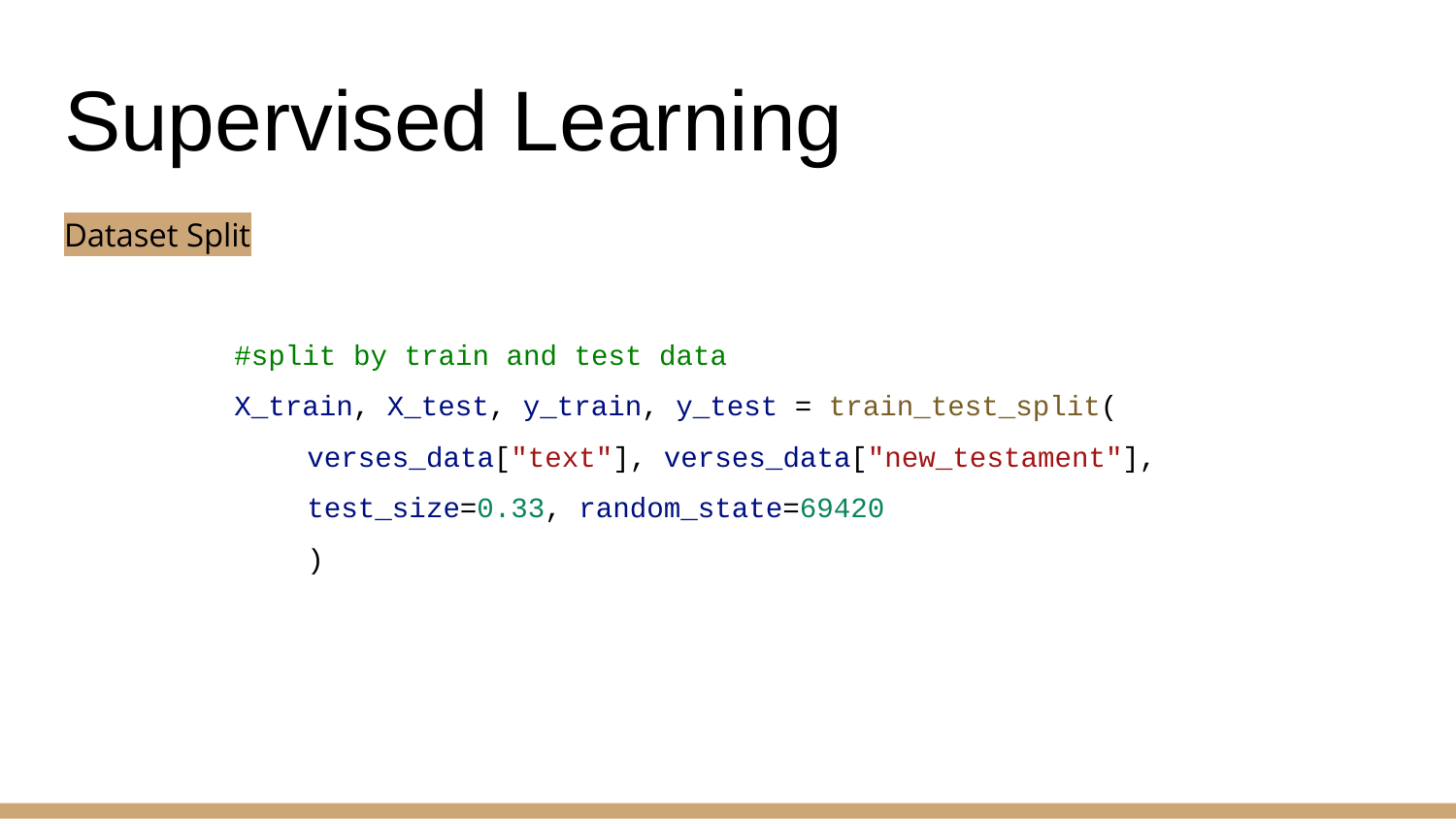

# Supervised Learning
Dataset Split
#split by train and test data
X_train, X_test, y_train, y_test = train_test_split(
verses_data["text"], verses_data["new_testament"],
test_size=0.33, random_state=69420
)